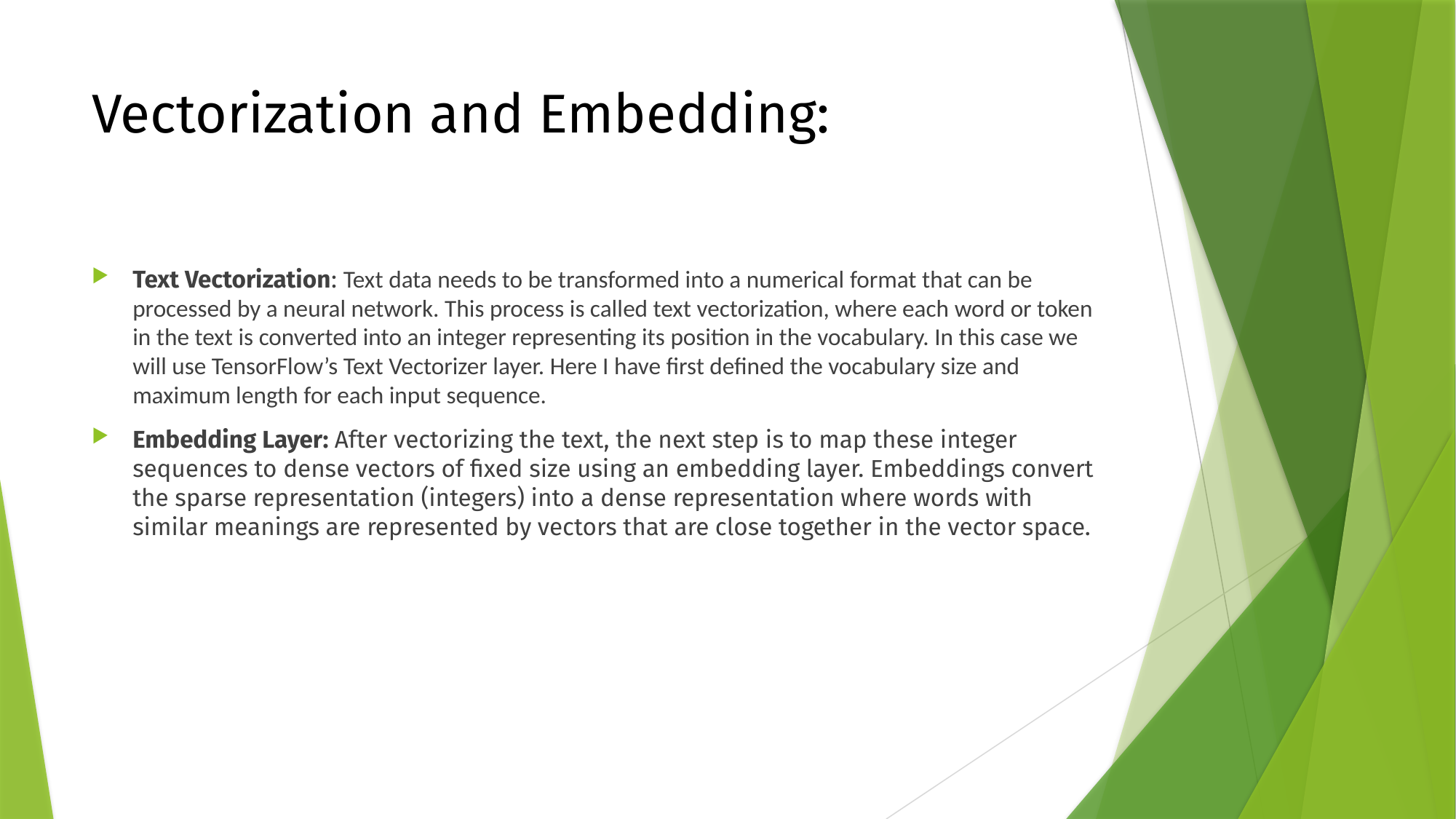

# Vectorization and Embedding:
Text Vectorization: Text data needs to be transformed into a numerical format that can be processed by a neural network. This process is called text vectorization, where each word or token in the text is converted into an integer representing its position in the vocabulary. In this case we will use TensorFlow’s Text Vectorizer layer. Here I have first defined the vocabulary size and maximum length for each input sequence.
Embedding Layer: After vectorizing the text, the next step is to map these integer sequences to dense vectors of fixed size using an embedding layer. Embeddings convert the sparse representation (integers) into a dense representation where words with similar meanings are represented by vectors that are close together in the vector space.